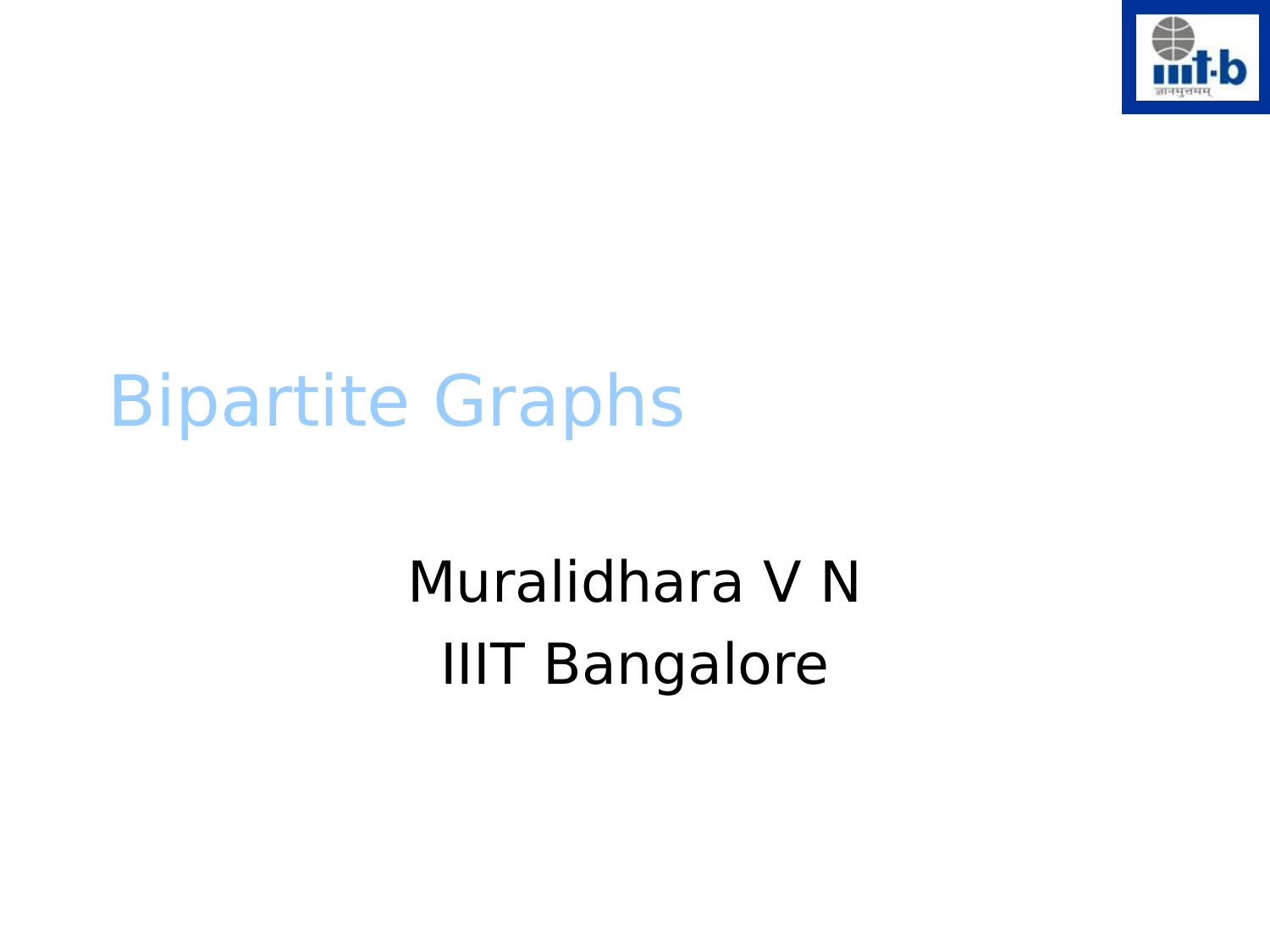

# Bipartite Graphs
Muralidhara V N
IIIT Bangalore